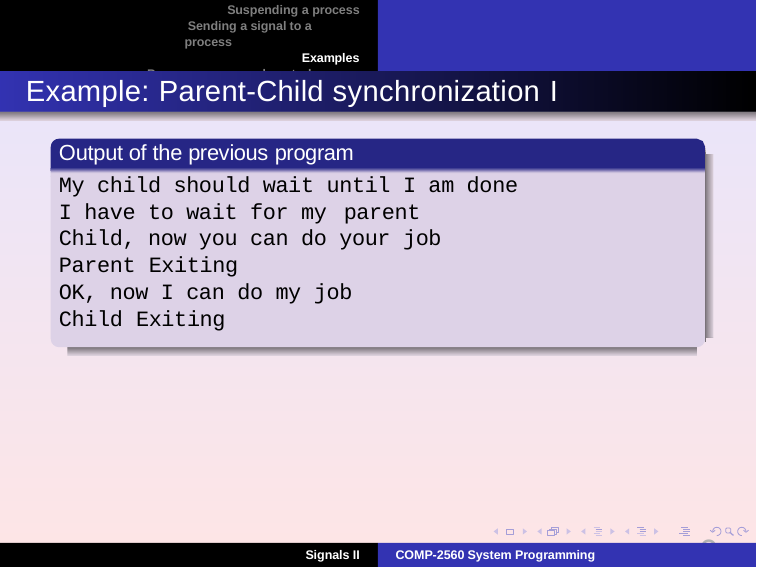

Suspending a process  Sending a signal to a process
Examples  Process groups and control terminal

Example: Parent-Child synchronization I
Output of the previous program
My child should wait until I am done  I have to wait for my parent
Child, now you can do your job  Parent Exiting
OK, now I can do my job  Child Exiting

8

COMP-2560 System Programming
Signals II